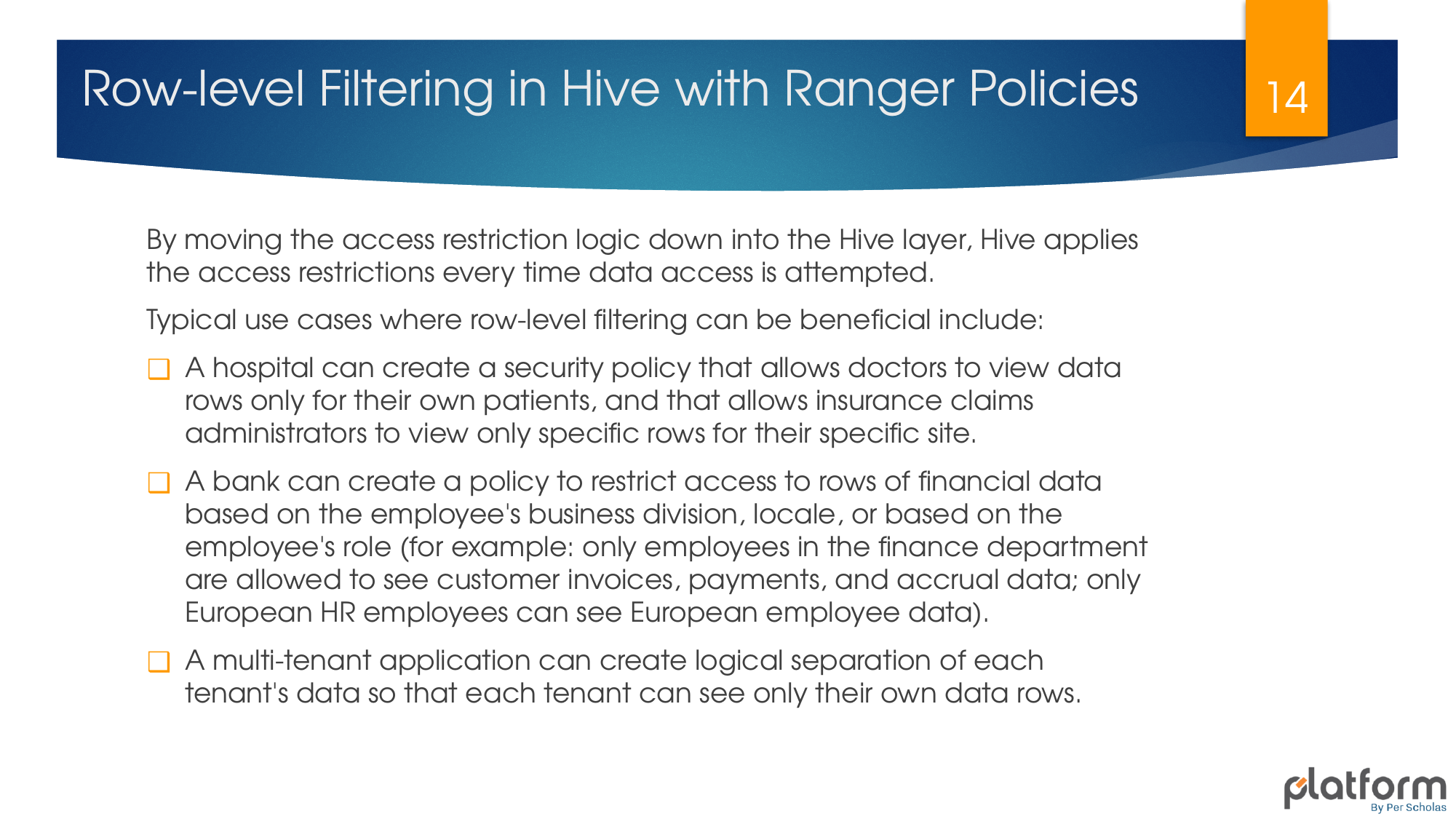

14
# ​Row-level Filtering in Hive with Ranger Policies
By moving the access restriction logic down into the Hive layer, Hive applies the access restrictions every time data access is attempted.
Typical use cases where row-level filtering can be beneficial include:
A hospital can create a security policy that allows doctors to view data rows only for their own patients, and that allows insurance claims administrators to view only specific rows for their specific site.
A bank can create a policy to restrict access to rows of financial data based on the employee's business division, locale, or based on the employee's role (for example: only employees in the finance department are allowed to see customer invoices, payments, and accrual data; only European HR employees can see European employee data).
A multi-tenant application can create logical separation of each tenant's data so that each tenant can see only their own data rows.